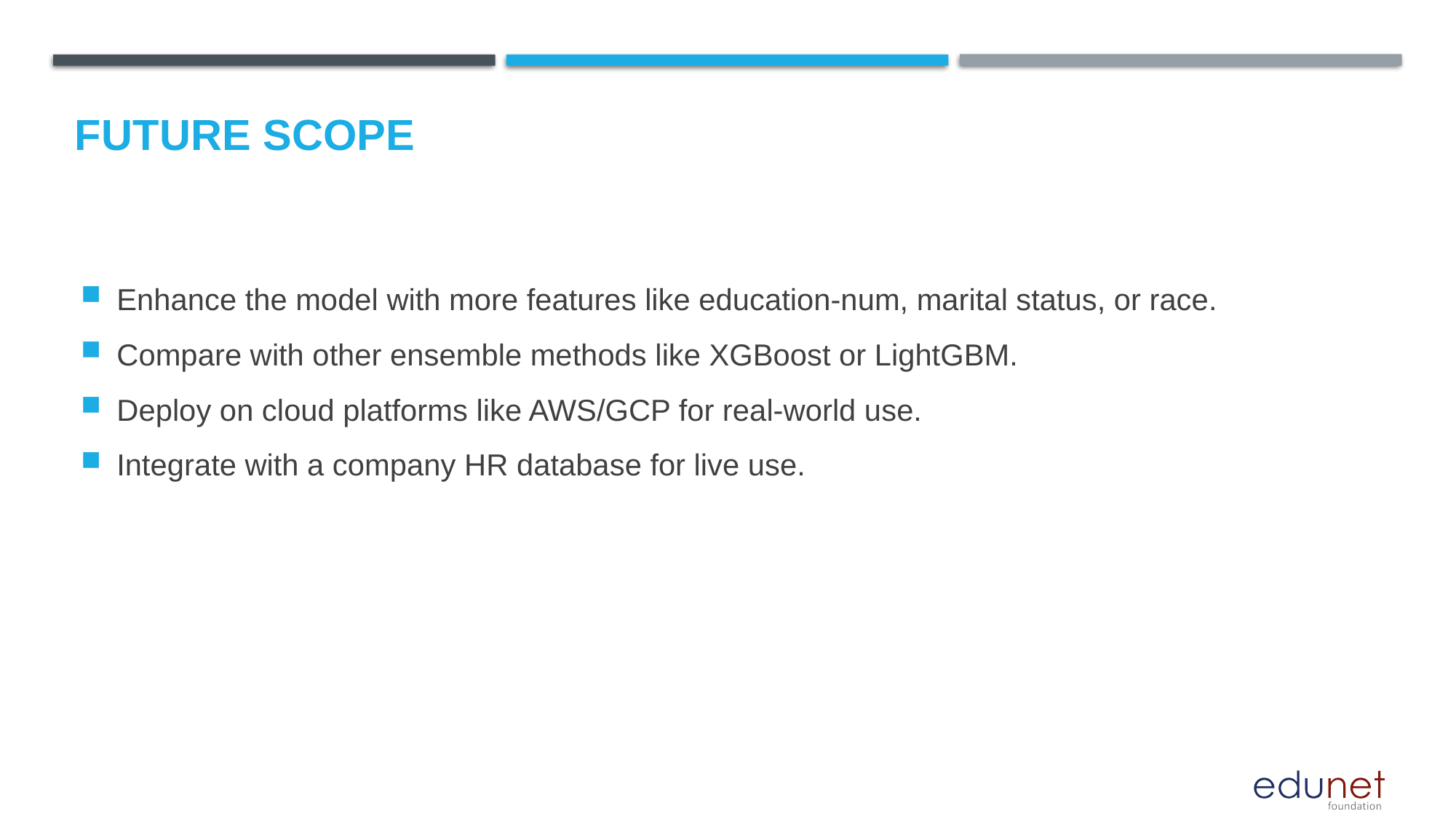

Future scope
Enhance the model with more features like education-num, marital status, or race.
Compare with other ensemble methods like XGBoost or LightGBM.
Deploy on cloud platforms like AWS/GCP for real-world use.
Integrate with a company HR database for live use.